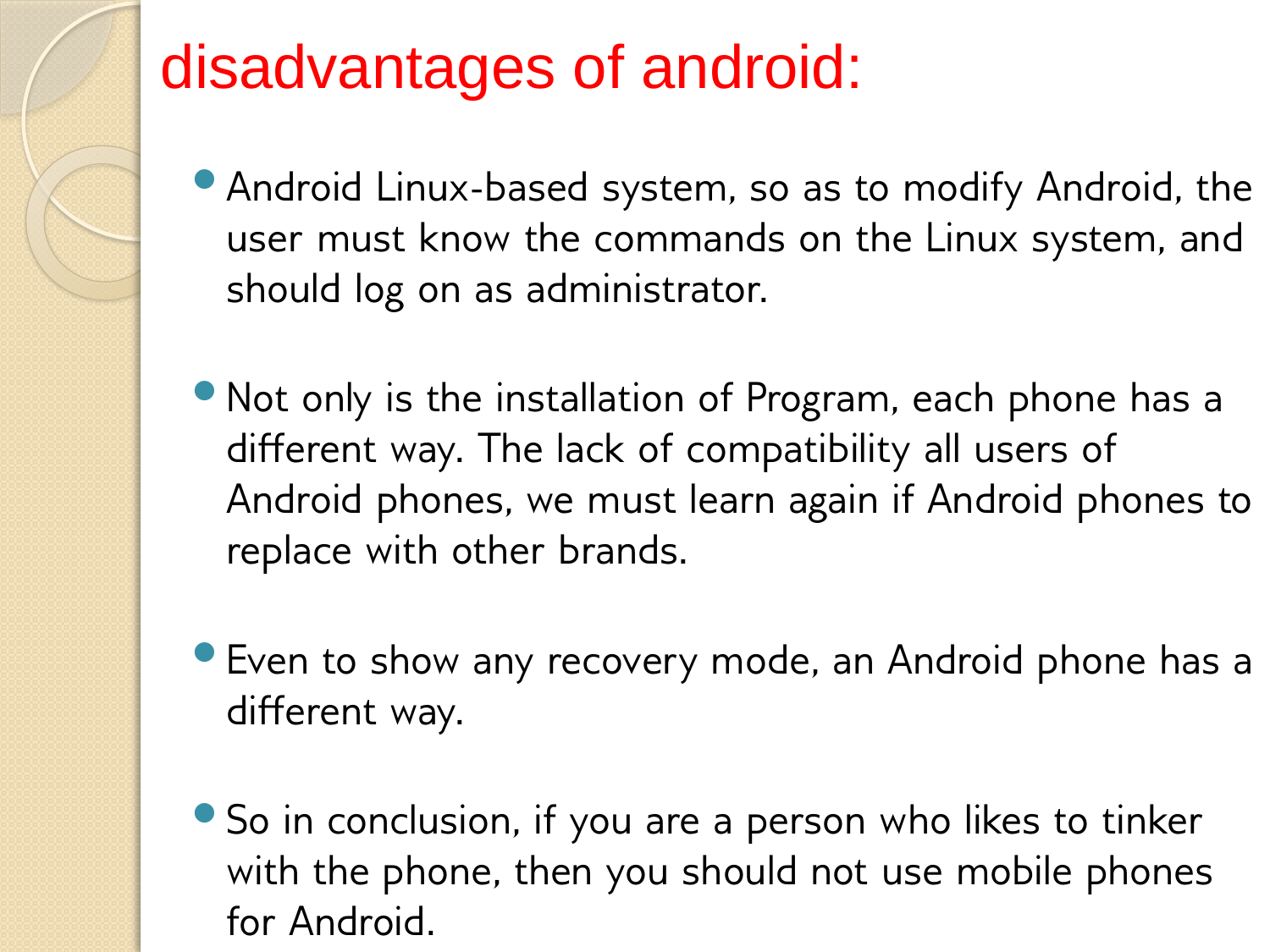

# disadvantages of android:
Android Linux-based system, so as to modify Android, the user must know the commands on the Linux system, and should log on as administrator.
Not only is the installation of Program, each phone has a different way. The lack of compatibility all users of Android phones, we must learn again if Android phones to replace with other brands.
Even to show any recovery mode, an Android phone has a different way.
So in conclusion, if you are a person who likes to tinker with the phone, then you should not use mobile phones for Android.